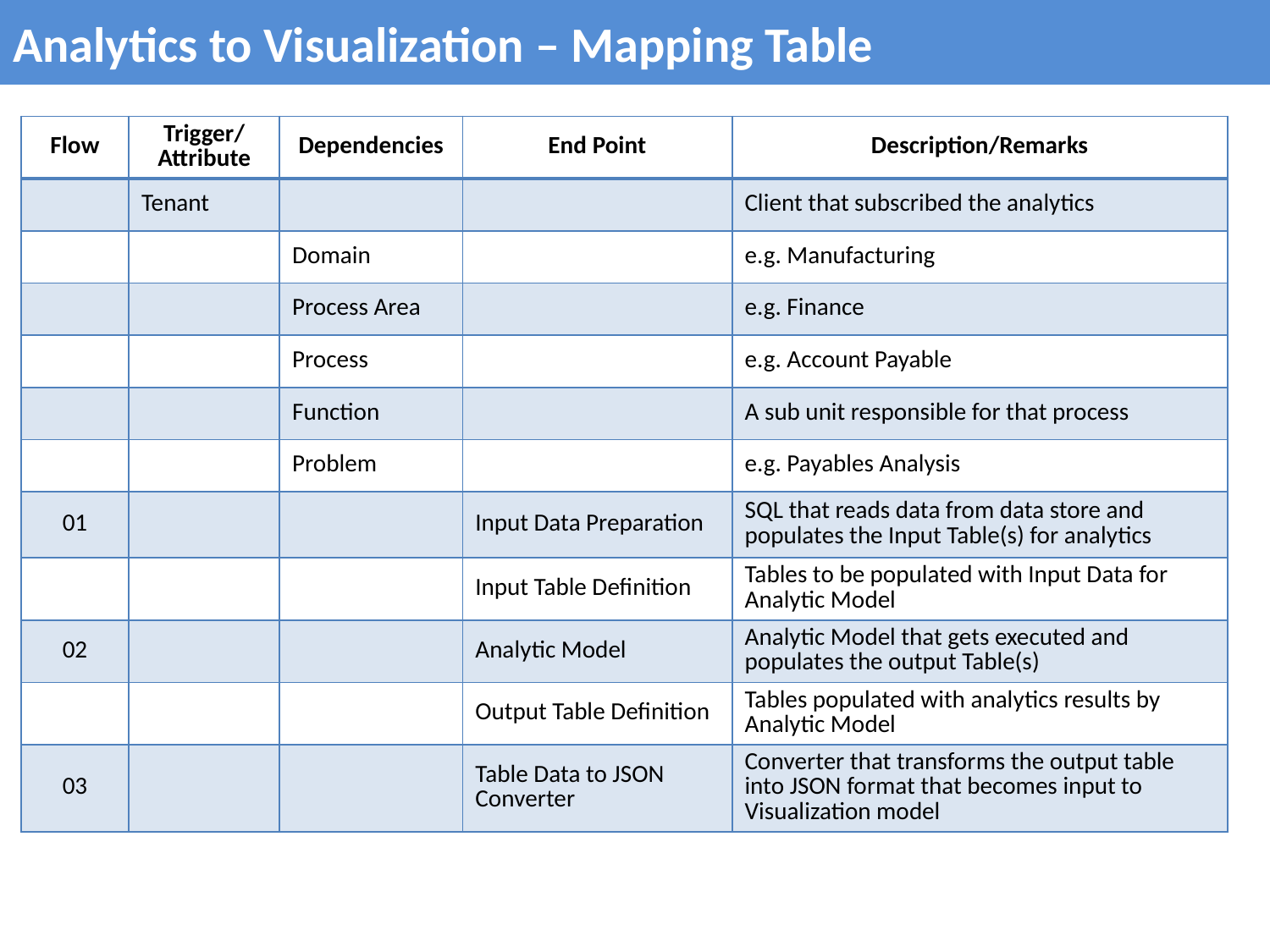

# Analytics to Visualization – Mapping Table
| Flow | Trigger/ Attribute | Dependencies | End Point | Description/Remarks |
| --- | --- | --- | --- | --- |
|  | Tenant |  |  | Client that subscribed the analytics |
|  |  | Domain |  | e.g. Manufacturing |
|  |  | Process Area |  | e.g. Finance |
|  |  | Process |  | e.g. Account Payable |
|  |  | Function |  | A sub unit responsible for that process |
|  |  | Problem |  | e.g. Payables Analysis |
| 01 |  |  | Input Data Preparation | SQL that reads data from data store and populates the Input Table(s) for analytics |
|  |  |  | Input Table Definition | Tables to be populated with Input Data for Analytic Model |
| 02 |  |  | Analytic Model | Analytic Model that gets executed and populates the output Table(s) |
|  |  |  | Output Table Definition | Tables populated with analytics results by Analytic Model |
| 03 |  |  | Table Data to JSON Converter | Converter that transforms the output table into JSON format that becomes input to Visualization model |